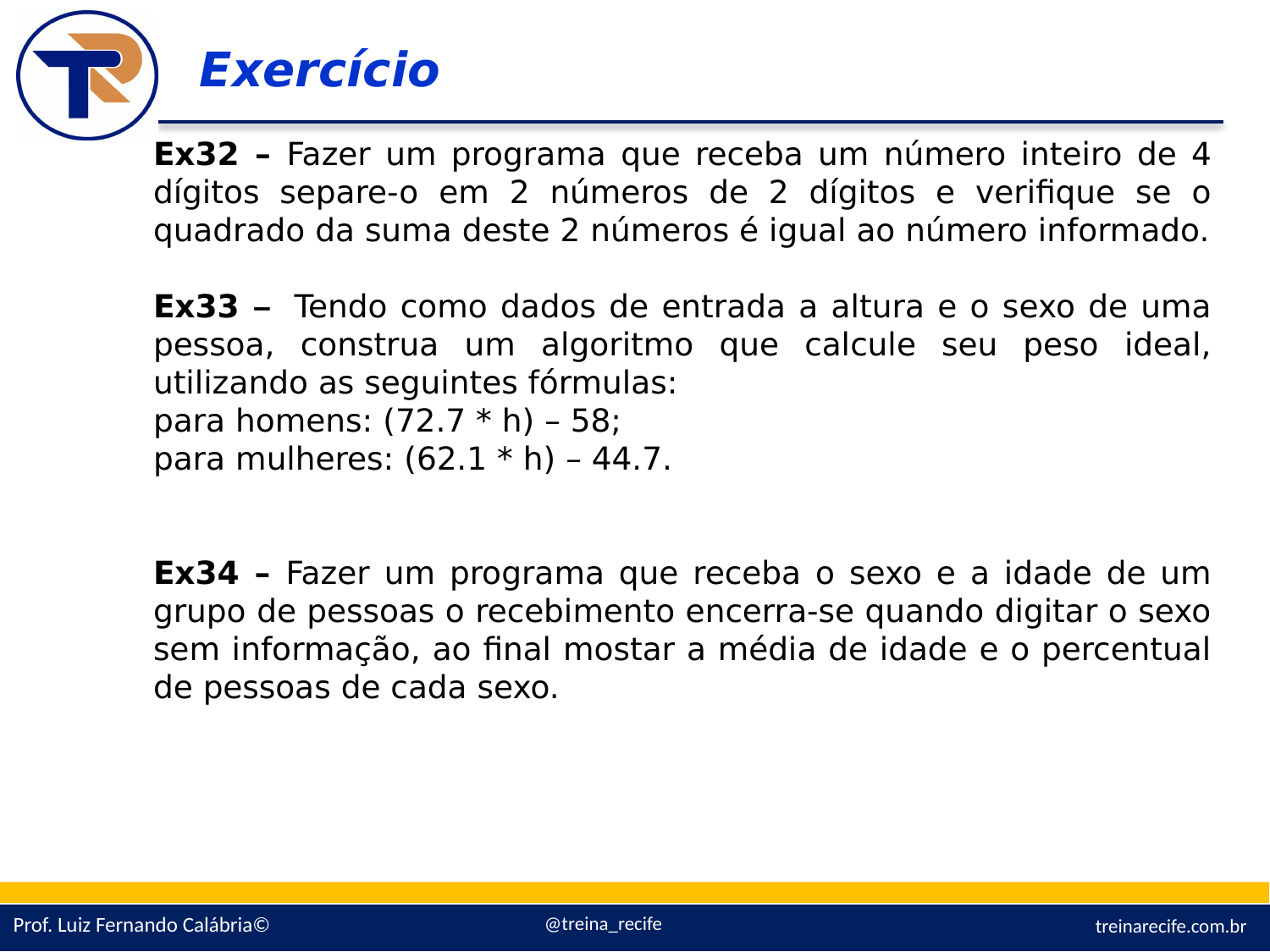

Exercício
Ex32 – Fazer um programa que receba um número inteiro de 4 dígitos separe-o em 2 números de 2 dígitos e verifique se o quadrado da suma deste 2 números é igual ao número informado.

Ex33 –  Tendo como dados de entrada a altura e o sexo de uma pessoa, construa um algoritmo que calcule seu peso ideal, utilizando as seguintes fórmulas:
para homens: (72.7 * h) – 58;
para mulheres: (62.1 * h) – 44.7.

Ex34 – Fazer um programa que receba o sexo e a idade de um grupo de pessoas o recebimento encerra-se quando digitar o sexo sem informação, ao final mostar a média de idade e o percentual de pessoas de cada sexo.